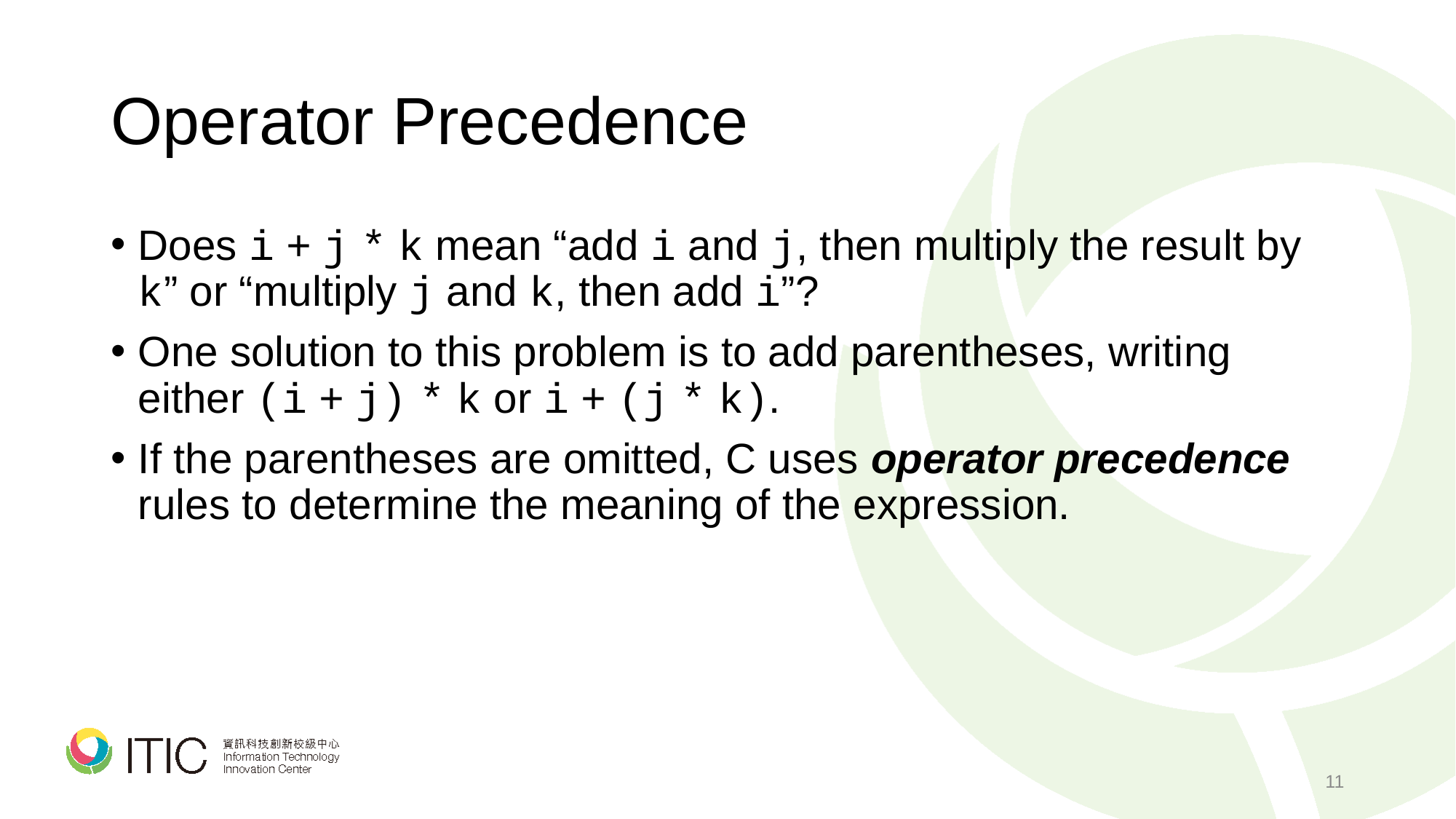

# Operator Precedence
Does i + j * k mean “add i and j, then multiply the result by k” or “multiply j and k, then add i”?
One solution to this problem is to add parentheses, writing either (i + j) * k or i + (j * k).
If the parentheses are omitted, C uses operator precedence rules to determine the meaning of the expression.
11